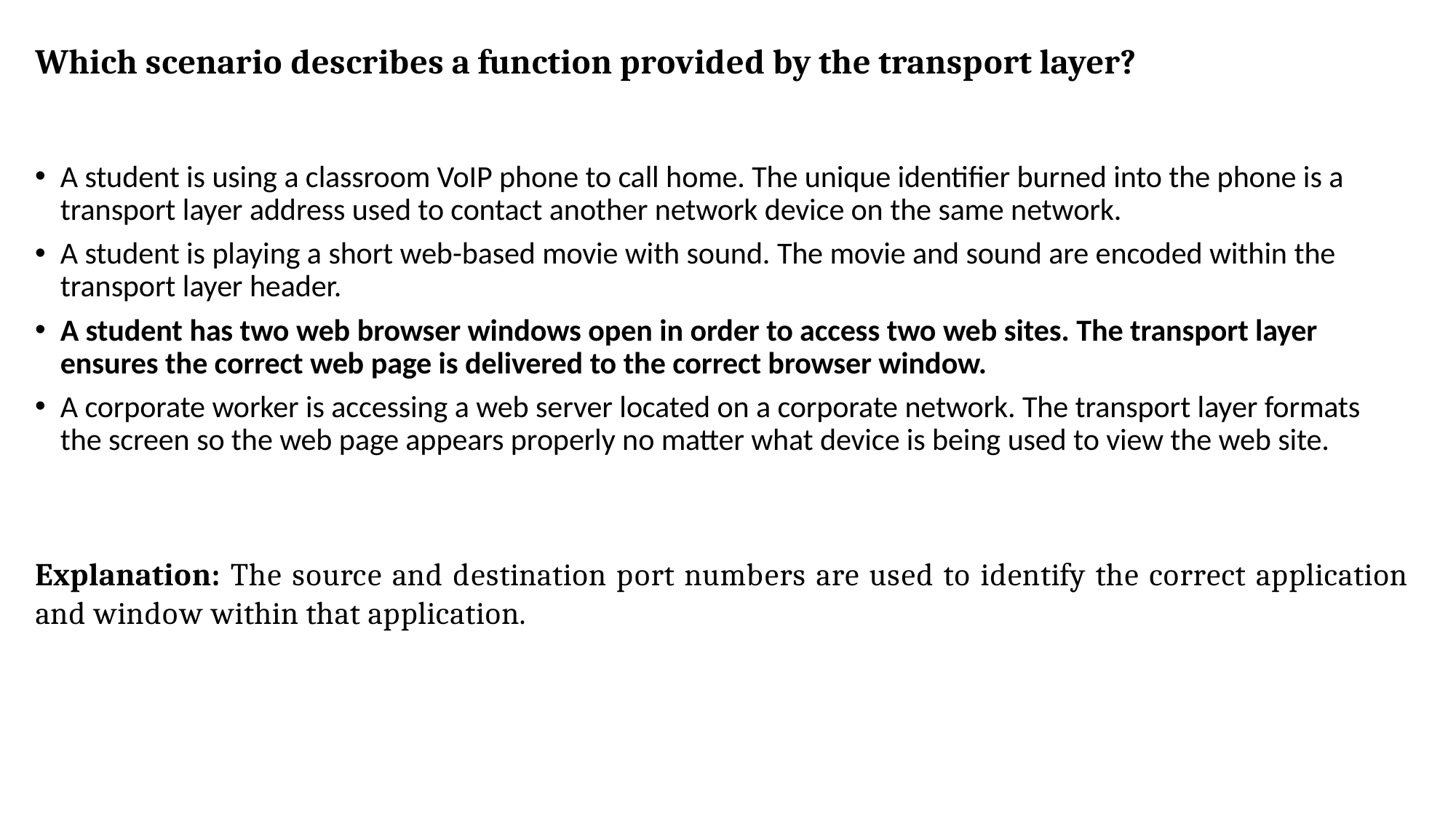

# Which scenario describes a function provided by the transport layer?
A student is using a classroom VoIP phone to call home. The unique identifier burned into the phone is a transport layer address used to contact another network device on the same network.
A student is playing a short web-based movie with sound. The movie and sound are encoded within the transport layer header.
A student has two web browser windows open in order to access two web sites. The transport layer ensures the correct web page is delivered to the correct browser window.
A corporate worker is accessing a web server located on a corporate network. The transport layer formats the screen so the web page appears properly no matter what device is being used to view the web site.
Explanation: The source and destination port numbers are used to identify the correct application and window within that application.